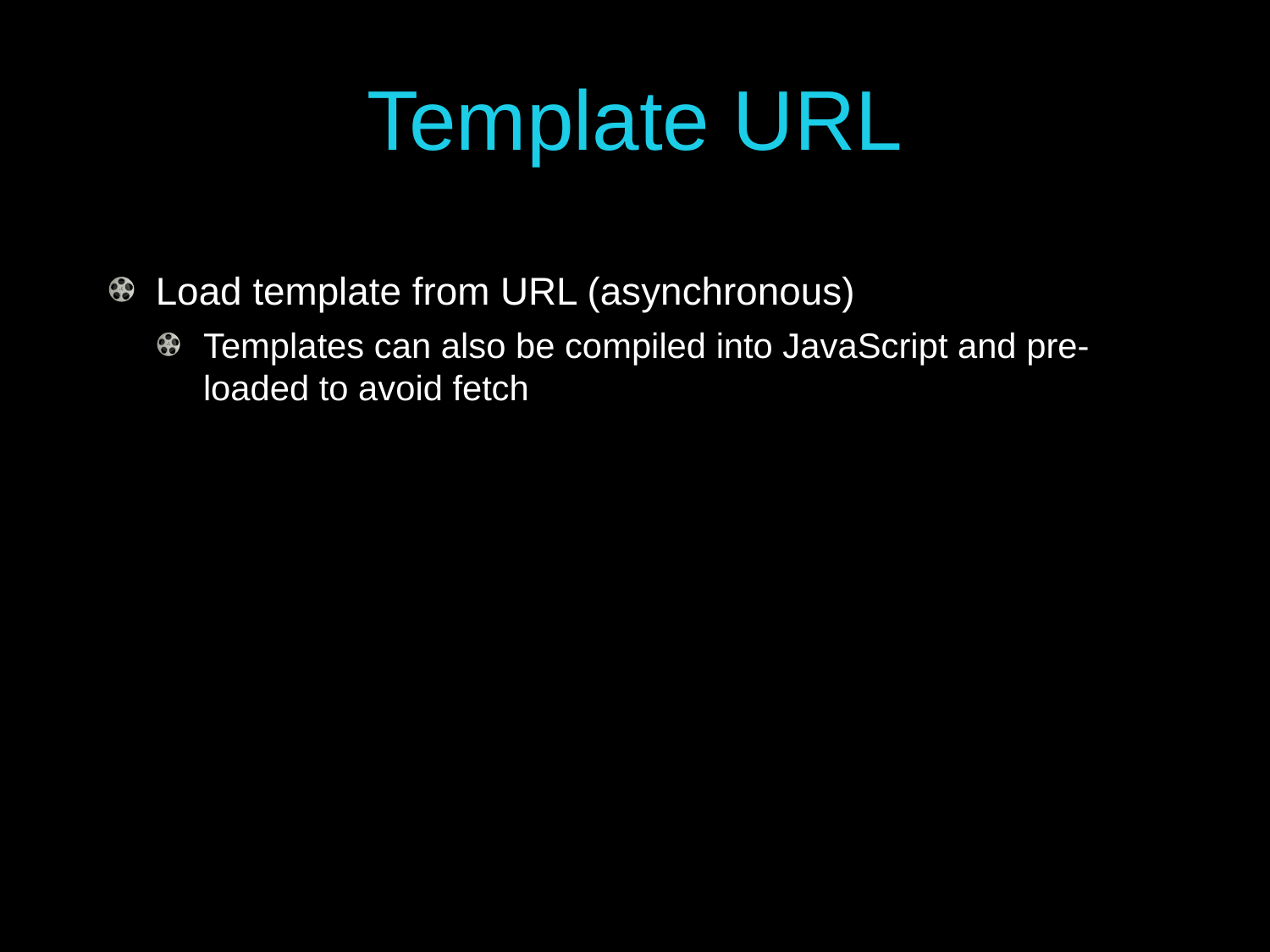

# Template URL
Load template from URL (asynchronous)
Templates can also be compiled into JavaScript and pre-loaded to avoid fetch